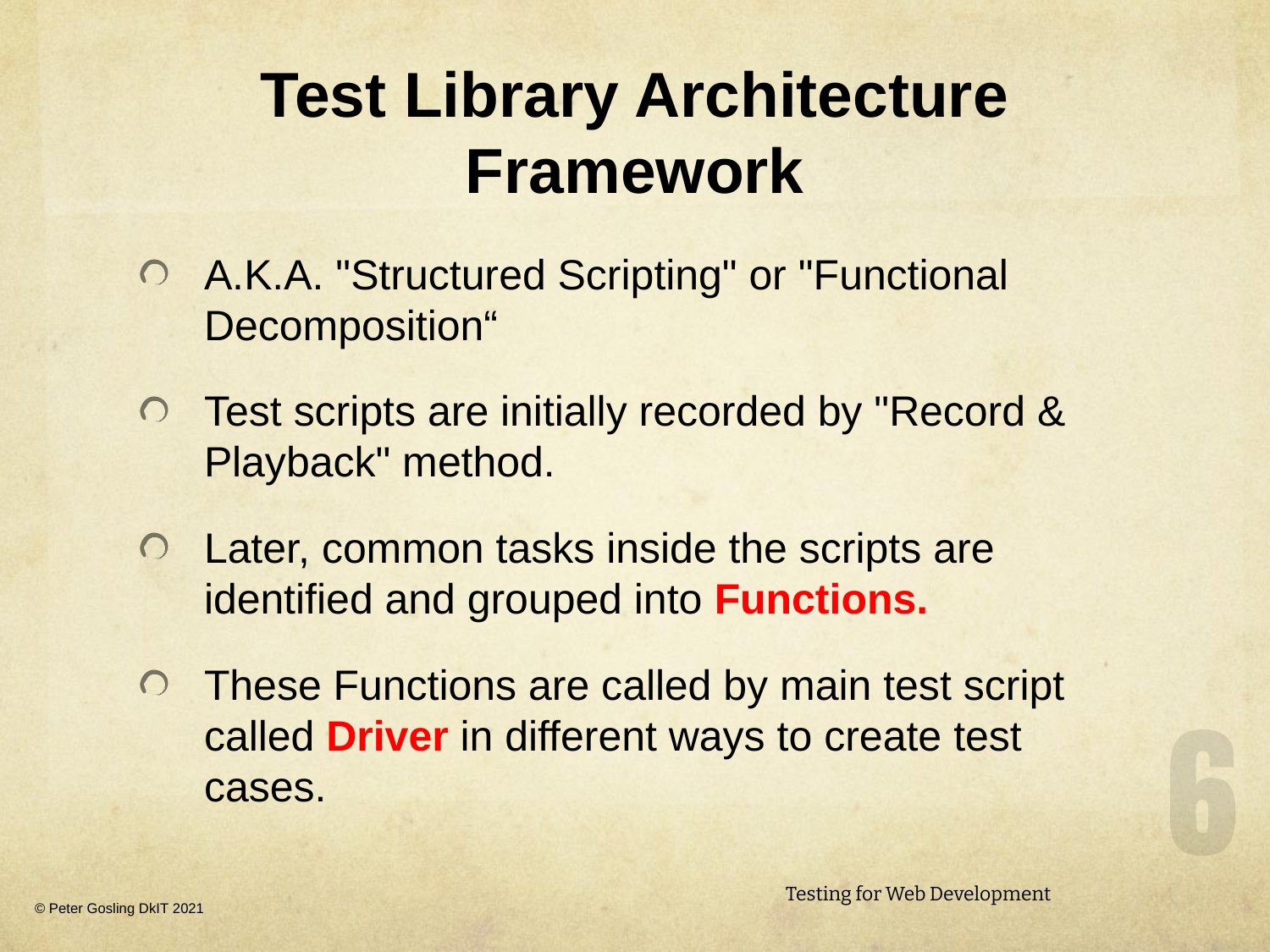

# Test Library Architecture Framework
A.K.A. "Structured Scripting" or "Functional Decomposition“
Test scripts are initially recorded by "Record & Playback" method.
Later, common tasks inside the scripts are identified and grouped into Functions.
These Functions are called by main test script called Driver in different ways to create test cases.
6
Testing for Web Development